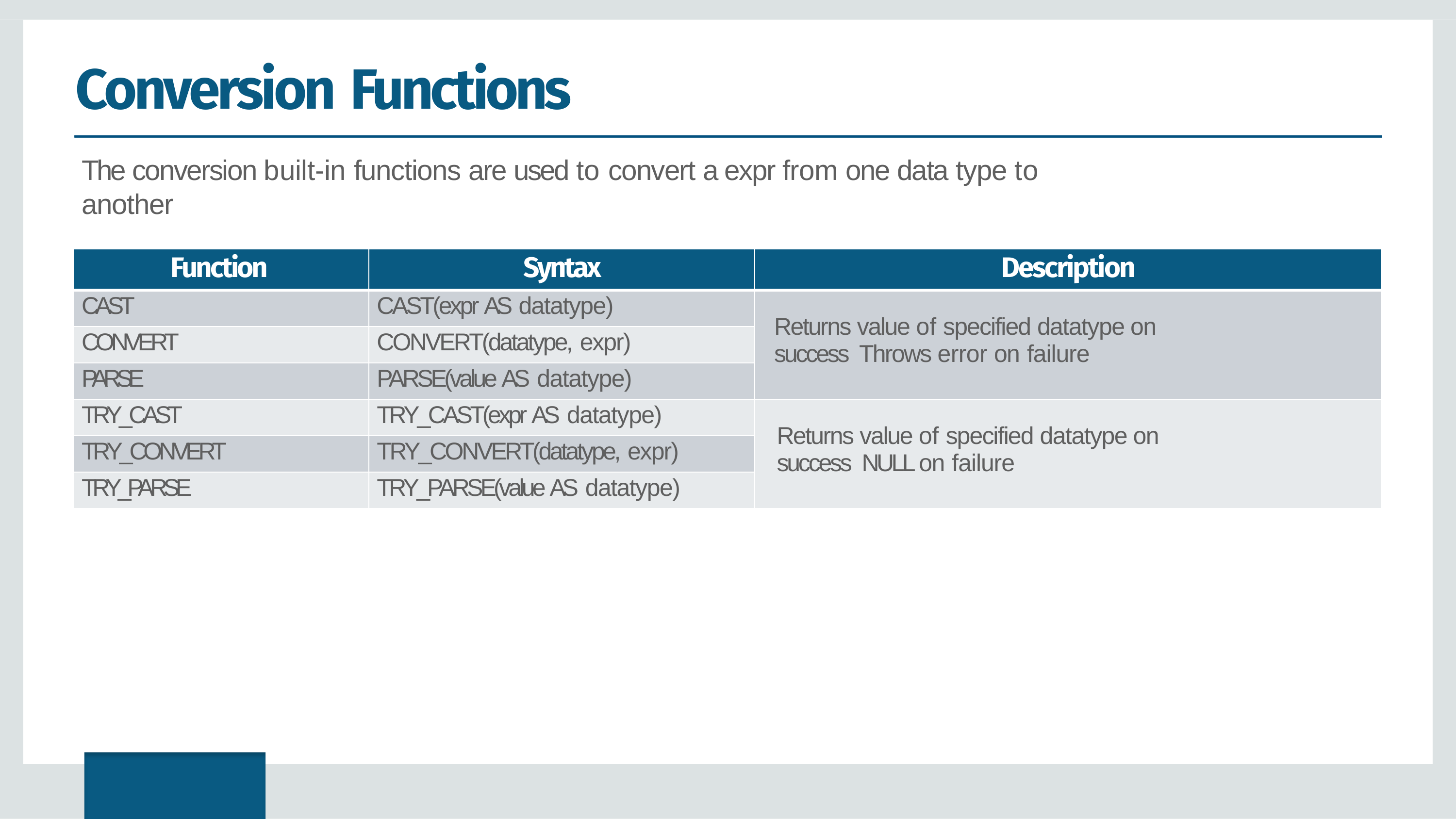

# Conversion Functions

The conversion built-in functions are used to convert a expr from one data type to another
| Function | Syntax | Description |
| --- | --- | --- |
| CAST | CAST(expr AS datatype) | Returns value of specified datatype on success Throws error on failure |
| CONVERT | CONVERT(datatype, expr) |  |
| PARSE | PARSE(value AS datatype) |  |
| TRY\_CAST | TRY\_CAST(expr AS datatype) | Returns value of specified datatype on success NULL on failure |
| TRY\_CONVERT | TRY\_CONVERT(datatype, expr) |  |
| TRY\_PARSE | TRY\_PARSE(value AS datatype) |  |